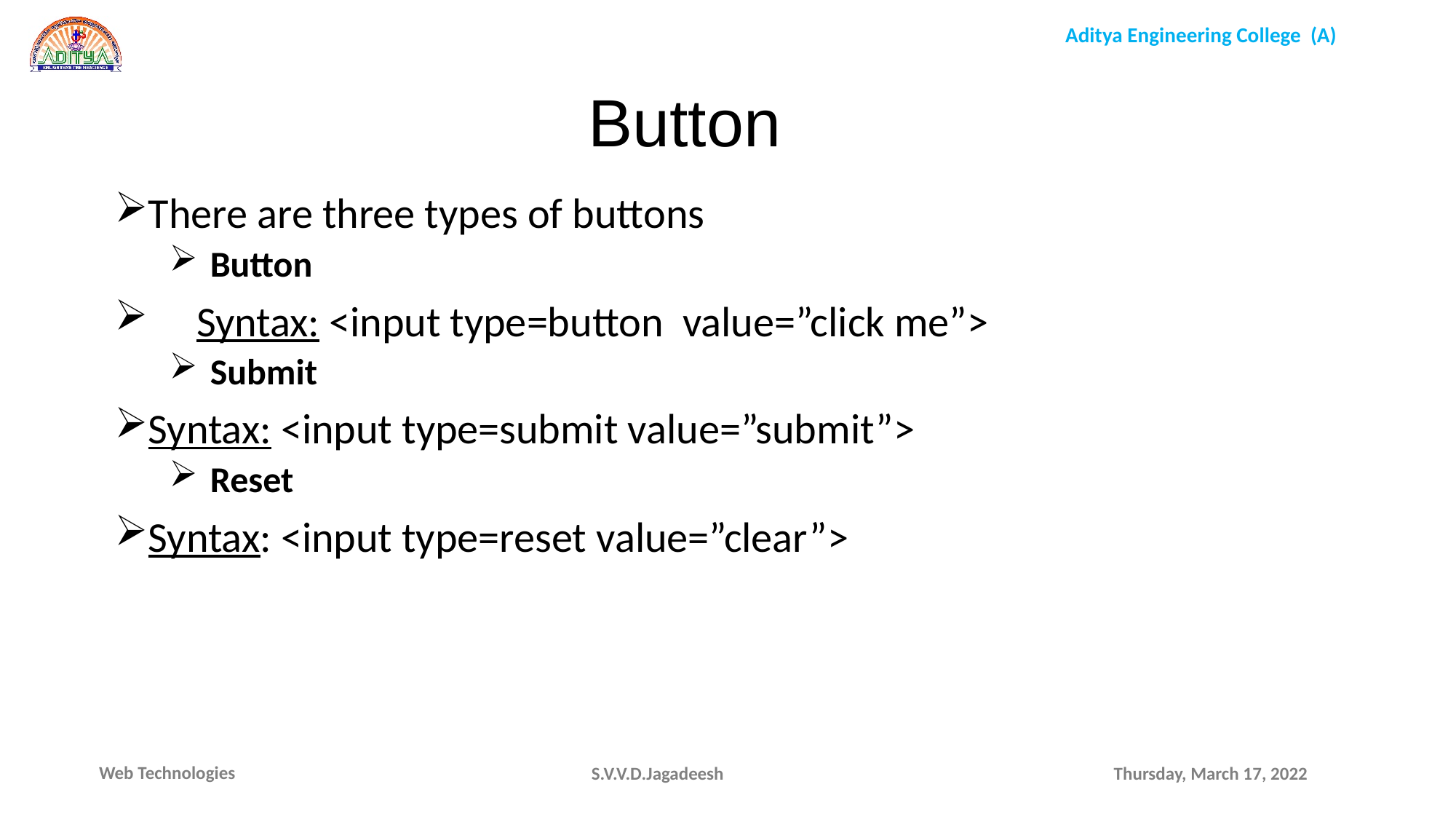

Button
There are three types of buttons
Button
     Syntax: <input type=button  value=”click me”>
Submit
Syntax: <input type=submit value=”submit”>
Reset
Syntax: <input type=reset value=”clear”>
S.V.V.D.Jagadeesh
Thursday, March 17, 2022